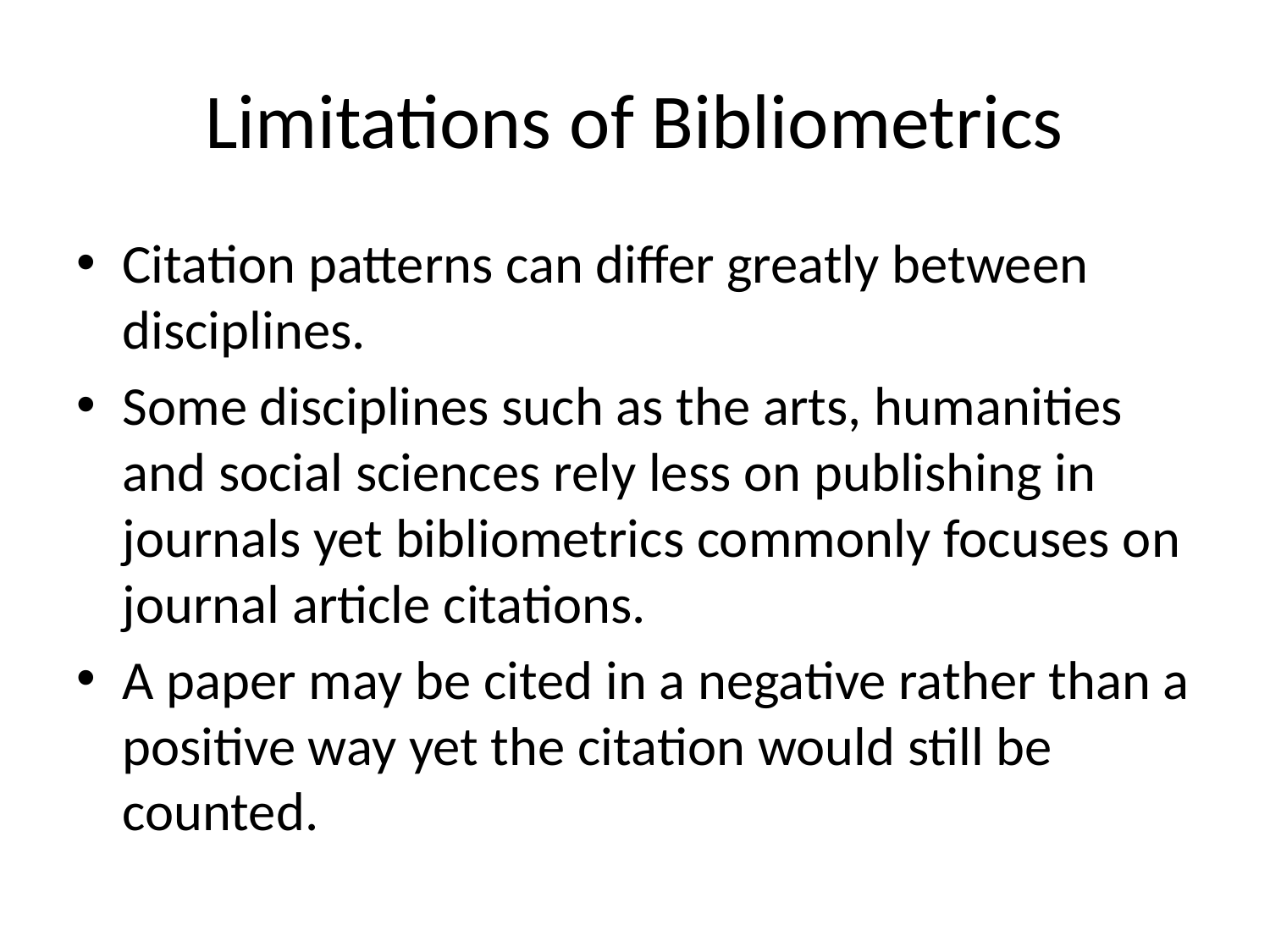

# Limitations of Bibliometrics
Citation patterns can differ greatly between disciplines.
Some disciplines such as the arts, humanities and social sciences rely less on publishing in journals yet bibliometrics commonly focuses on journal article citations.
A paper may be cited in a negative rather than a positive way yet the citation would still be counted.